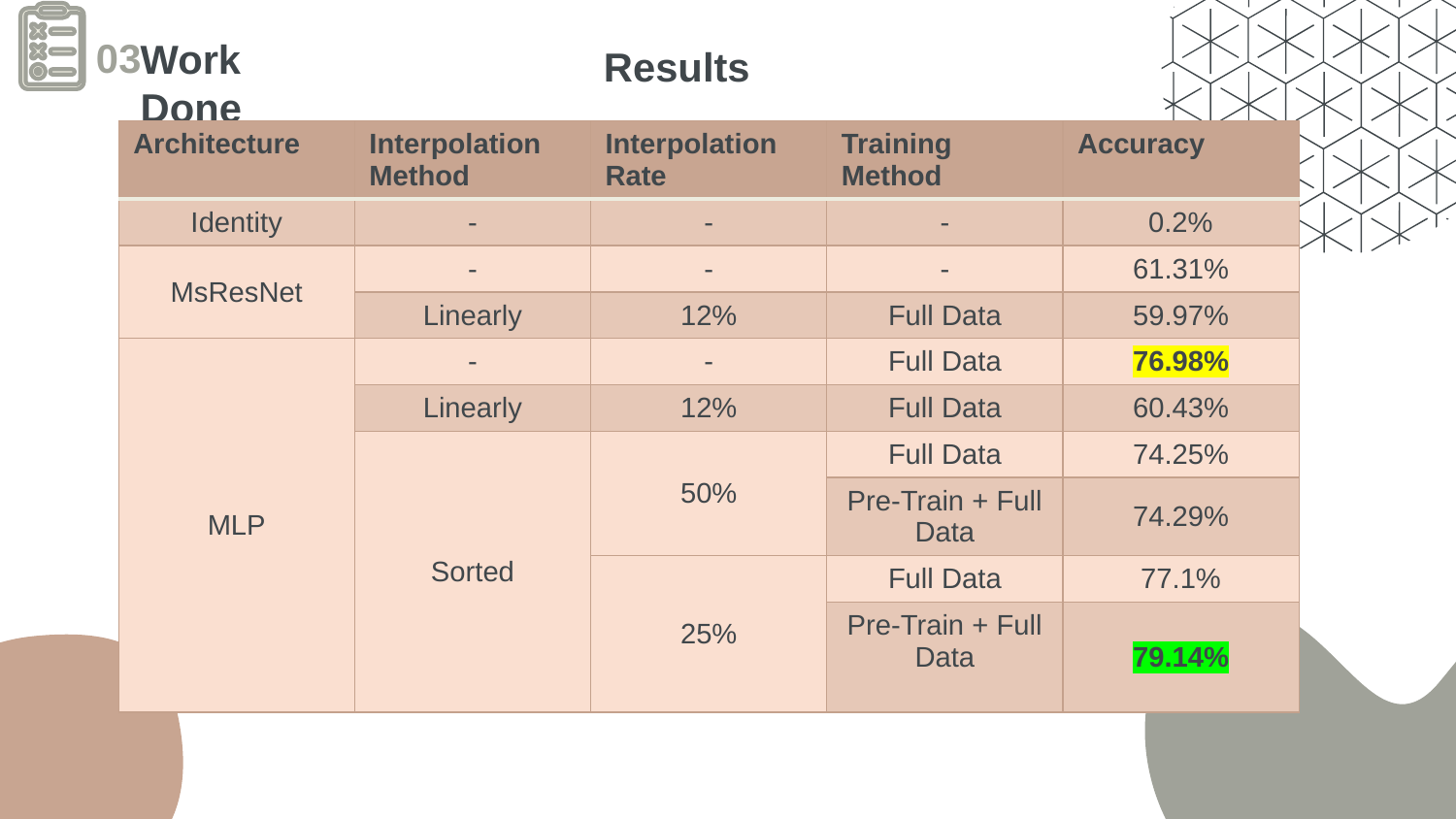

# Results
Work Done
03
| Architecture | Interpolation Method | Interpolation Rate | Training Method | Accuracy |
| --- | --- | --- | --- | --- |
| Identity | - | - | - | 0.2% |
| MsResNet | - | - | - | 61.31% |
| MsResNet | Linearly | 12% | Full Data | 59.97% |
| MLP | - | - | Full Data | 76.98% |
| MLP | Linearly | 12% | Full Data | 60.43% |
| MLP | Sorted | 50% | Full Data | 74.25% |
| MLP | Sorted | 50% | Pre-Train + Full Data | 74.29% |
| MLP | Sorted | 25% | Full Data | 77.1% |
| MLP | Sorted | 25% | Pre-Train + Full Data | 79.14% |